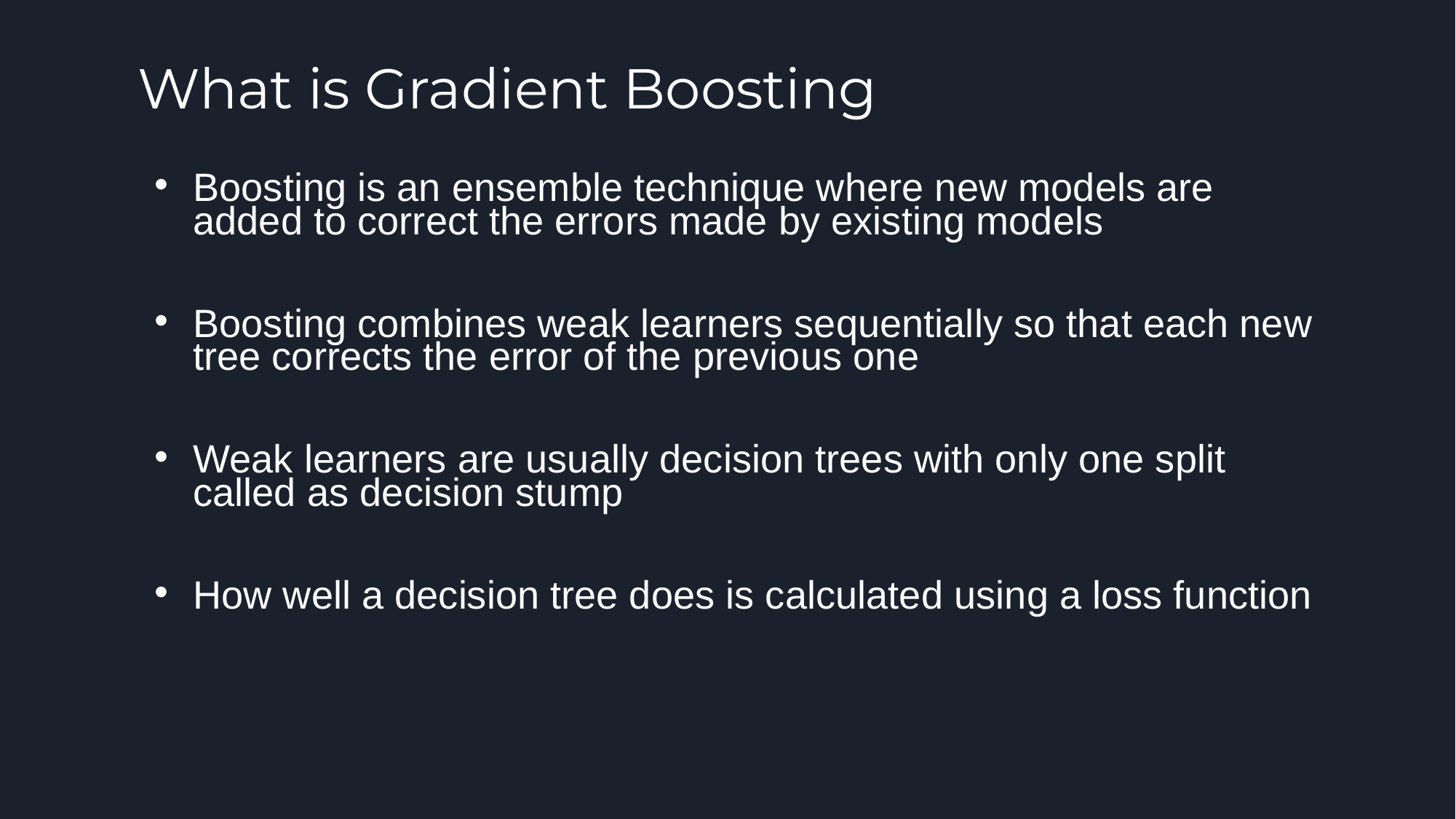

# What is Gradient Boosting
Boosting is an ensemble technique where new models are added to correct the errors made by existing models

Boosting combines weak learners sequentially so that each new tree corrects the error of the previous one

Weak learners are usually decision trees with only one split called as decision stump

How well a decision tree does is calculated using a loss function